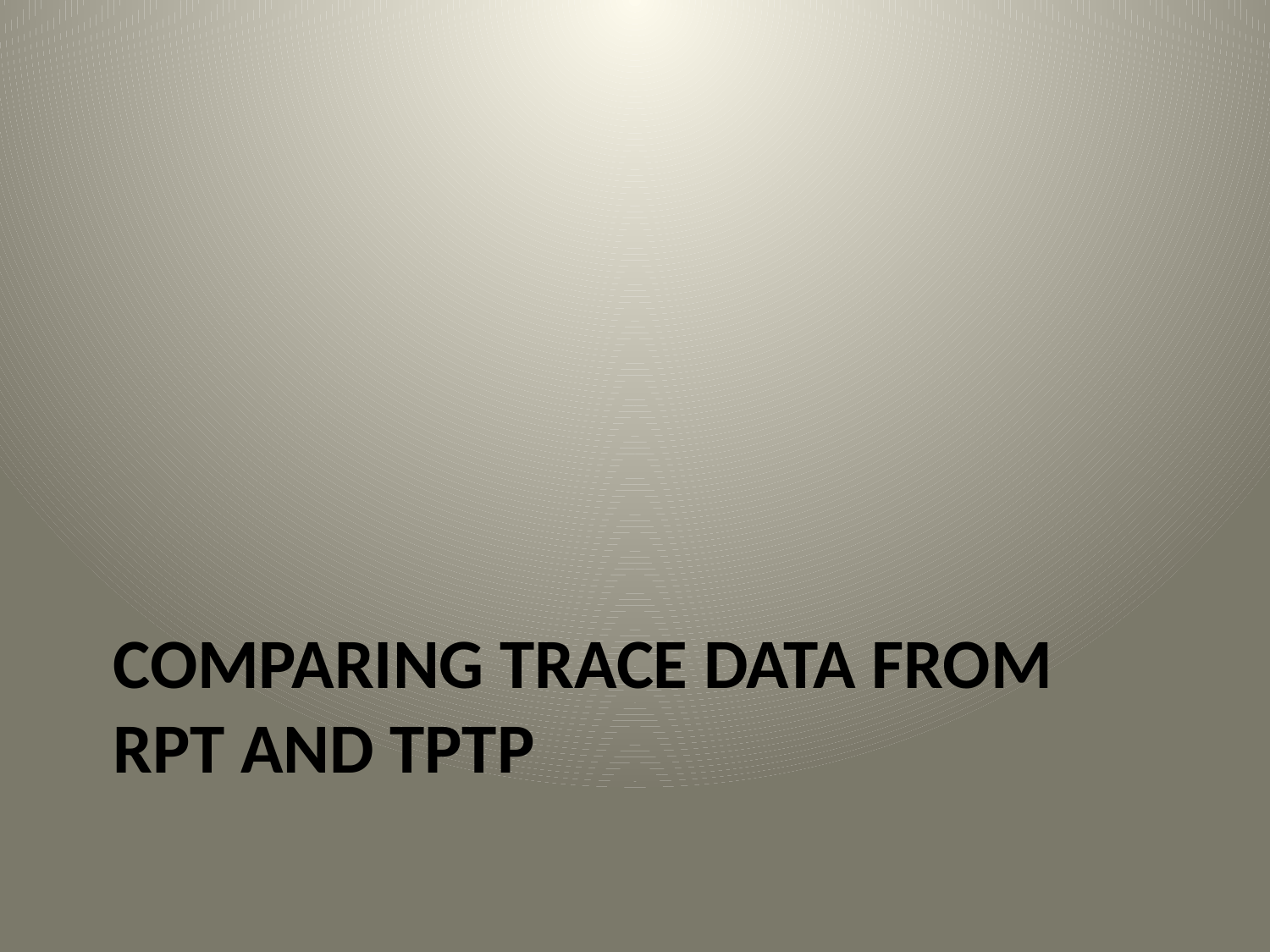

# Comparing Trace data from RPT and TPTP